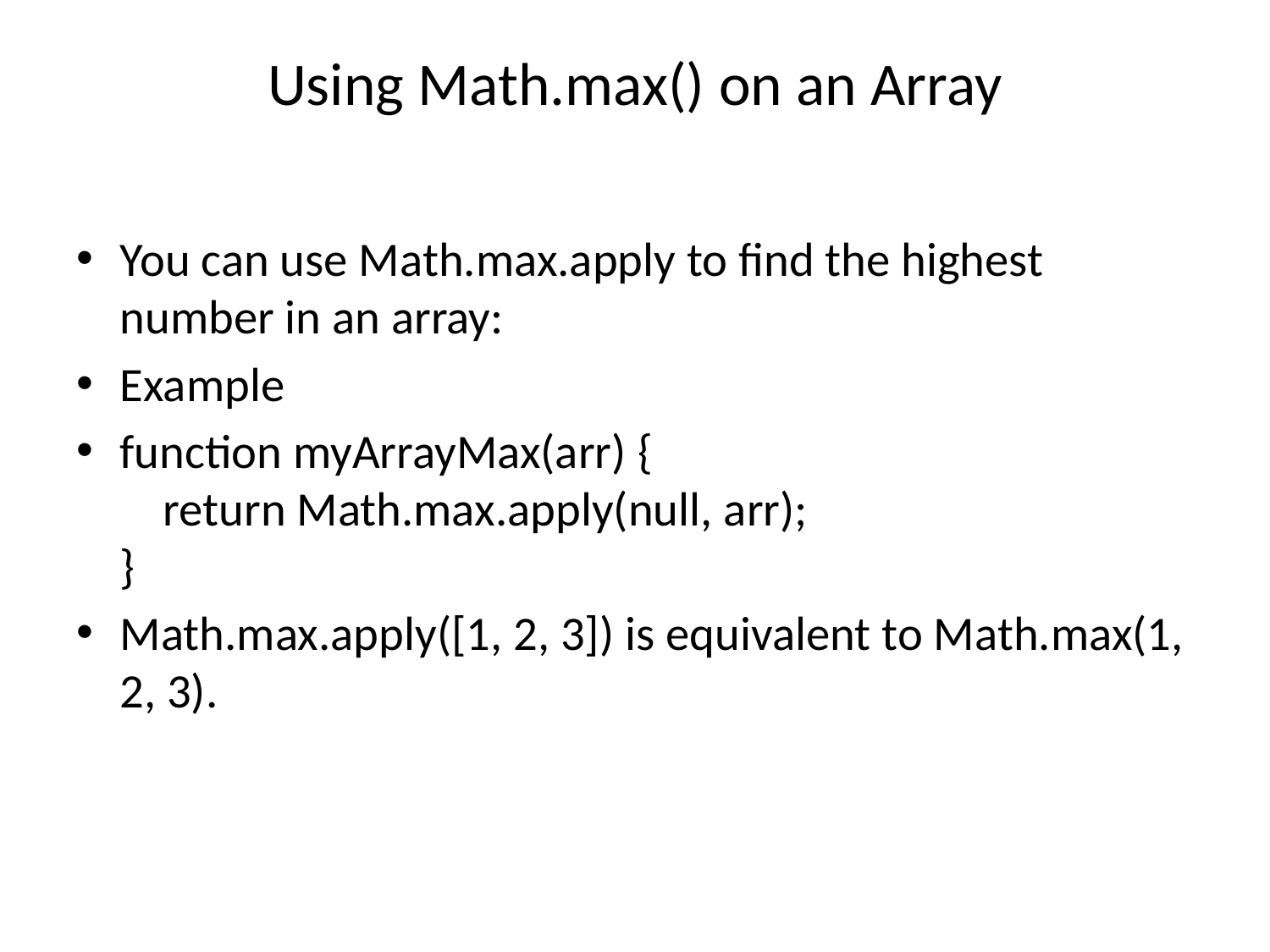

# Using Math.max() on an Array
You can use Math.max.apply to find the highest number in an array:
Example
function myArrayMax(arr) {
    return Math.max.apply(null, arr);
}
Math.max.apply([1, 2, 3]) is equivalent to Math.max(1, 2, 3).